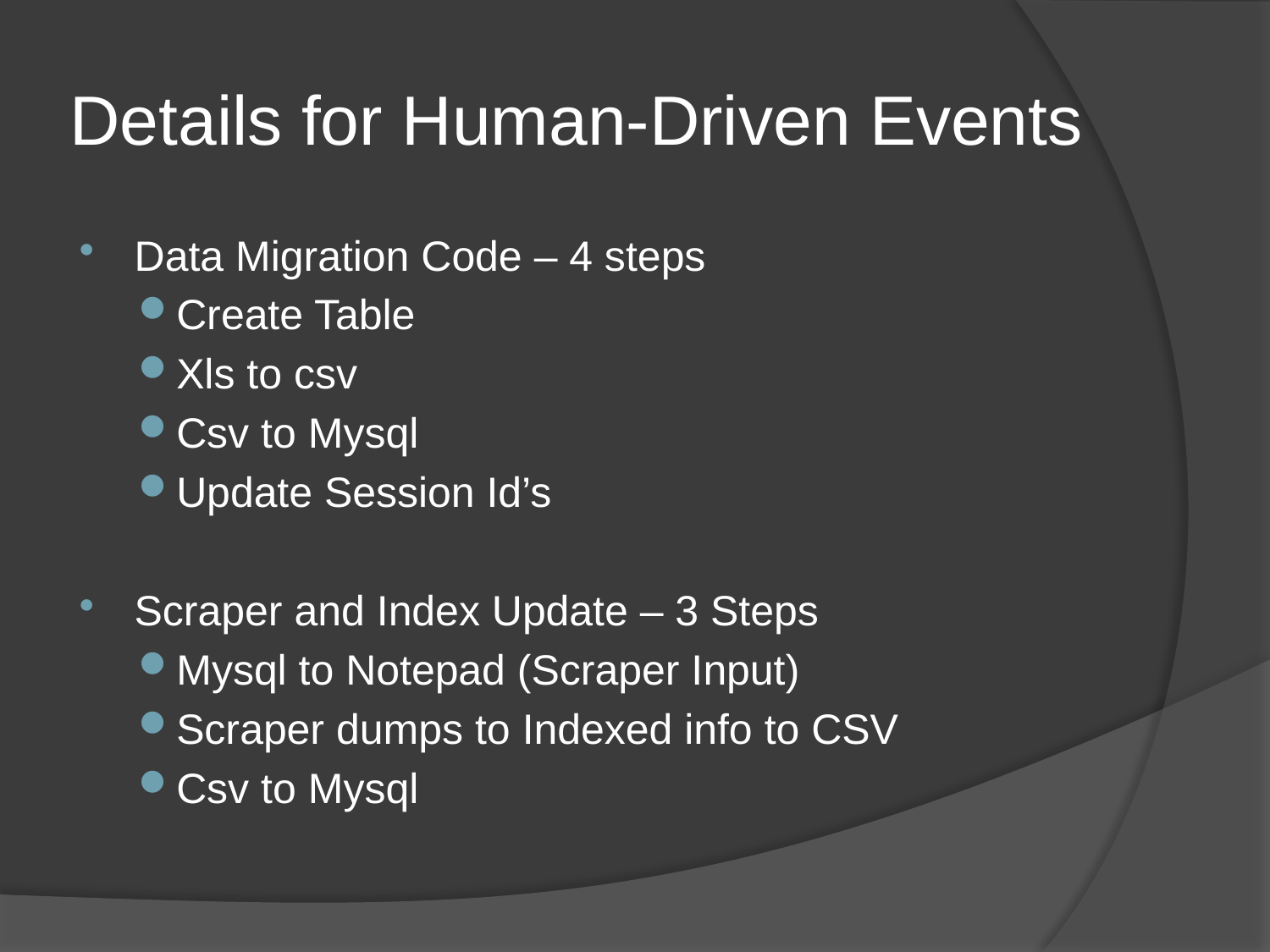

# Details for Human-Driven Events
Data Migration Code – 4 steps
Create Table
Xls to csv
Csv to Mysql
Update Session Id’s

Scraper and Index Update – 3 Steps
Mysql to Notepad (Scraper Input)
Scraper dumps to Indexed info to CSV
Csv to Mysql